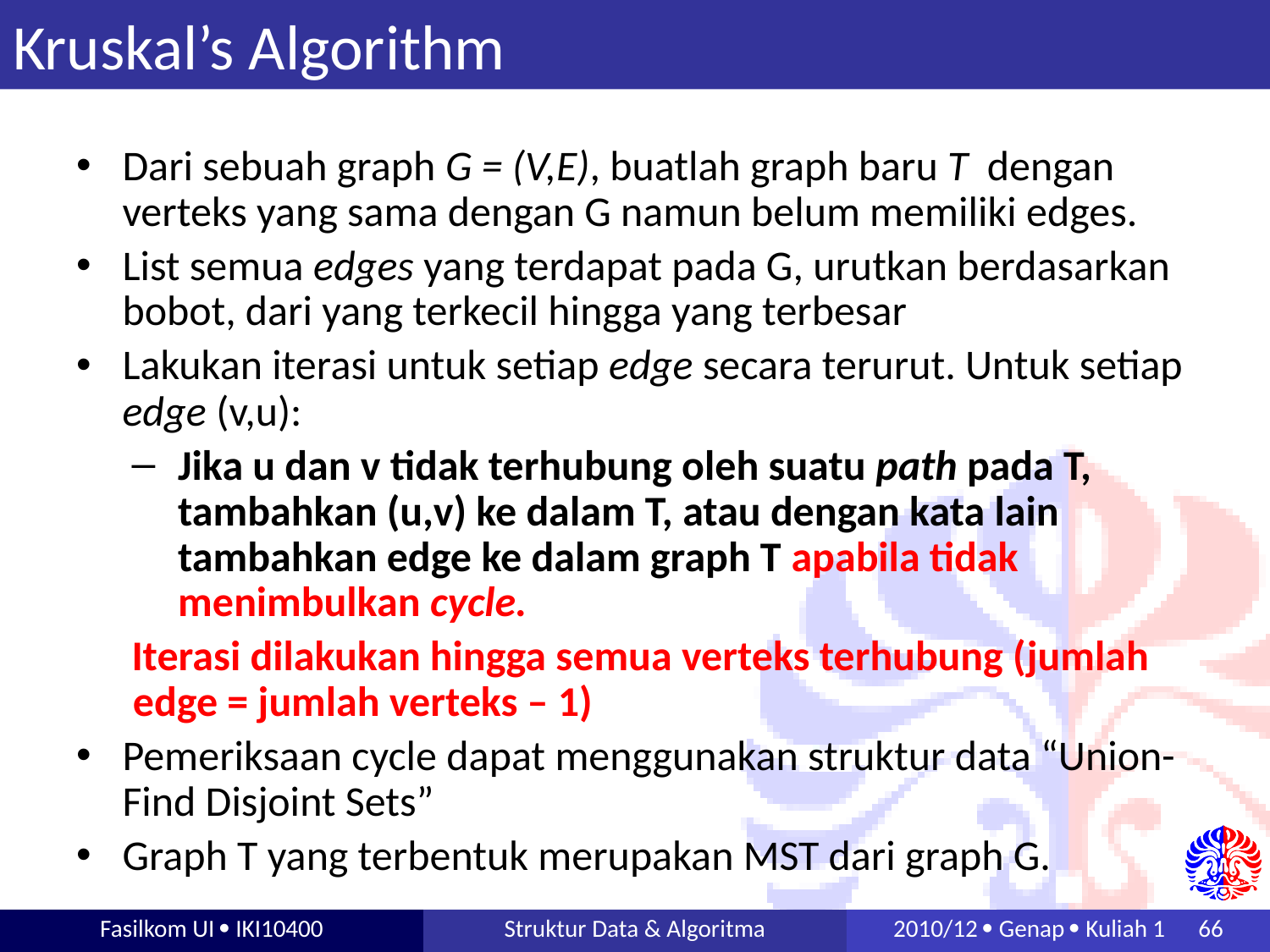

# Kruskal’s Algorithm
Dari sebuah graph G = (V,E), buatlah graph baru T  dengan verteks yang sama dengan G namun belum memiliki edges.
List semua edges yang terdapat pada G, urutkan berdasarkan bobot, dari yang terkecil hingga yang terbesar
Lakukan iterasi untuk setiap edge secara terurut. Untuk setiap edge (v,u):
Jika u dan v tidak terhubung oleh suatu path pada T, tambahkan (u,v) ke dalam T, atau dengan kata lain tambahkan edge ke dalam graph T apabila tidak menimbulkan cycle.
Iterasi dilakukan hingga semua verteks terhubung (jumlah edge = jumlah verteks – 1)
Pemeriksaan cycle dapat menggunakan struktur data “Union-Find Disjoint Sets”
Graph T yang terbentuk merupakan MST dari graph G.